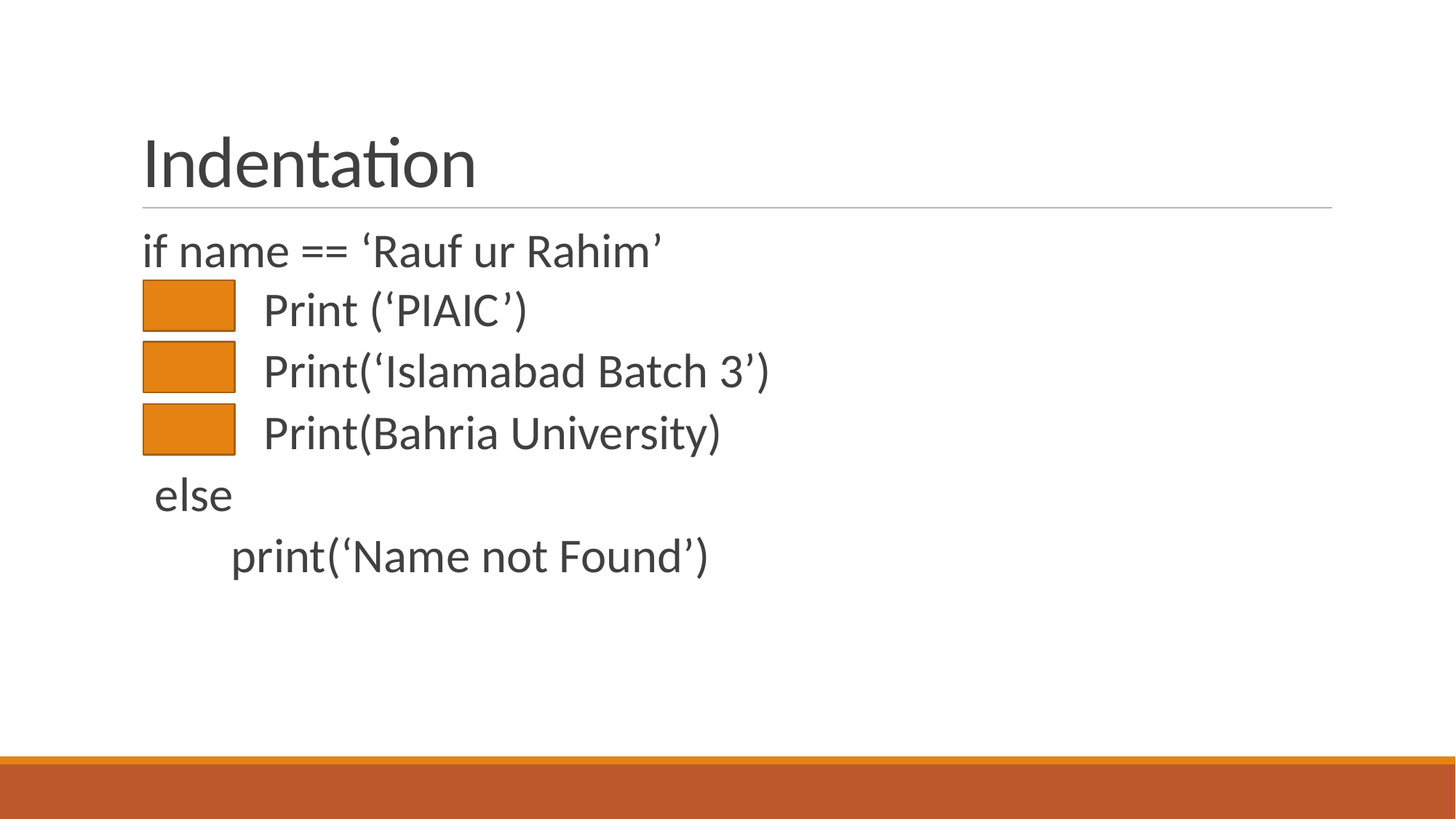

# Indentation
if name == ‘Rauf ur Rahim’
	Print (‘PIAIC’)
	Print(‘Islamabad Batch 3’)
	Print(Bahria University)
else
       print(‘Name not Found’)